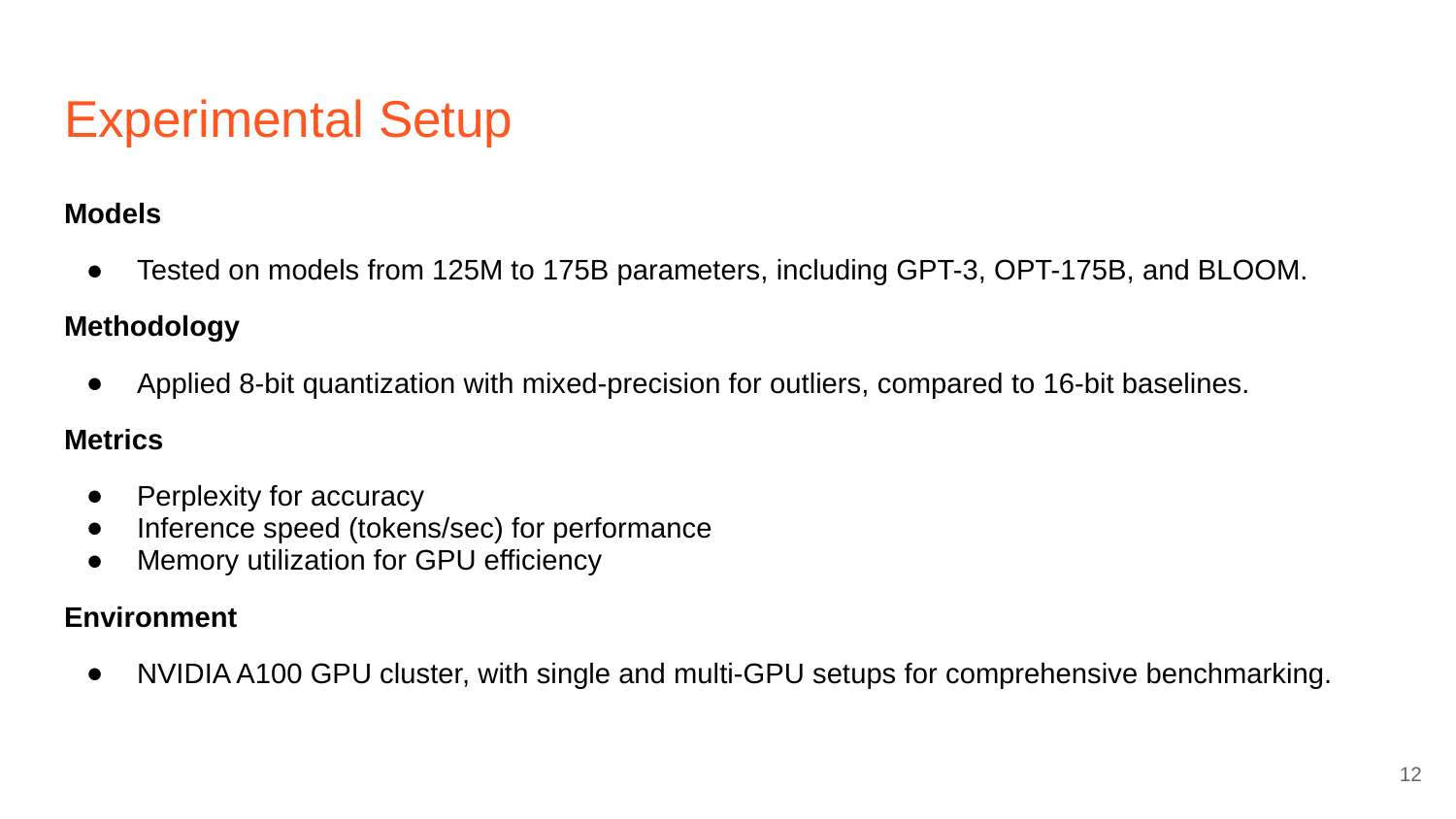

# Experimental Setup
Models
Tested on models from 125M to 175B parameters, including GPT-3, OPT-175B, and BLOOM.
Methodology
Applied 8-bit quantization with mixed-precision for outliers, compared to 16-bit baselines.
Metrics
Perplexity for accuracy
Inference speed (tokens/sec) for performance
Memory utilization for GPU efficiency
Environment
NVIDIA A100 GPU cluster, with single and multi-GPU setups for comprehensive benchmarking.

12